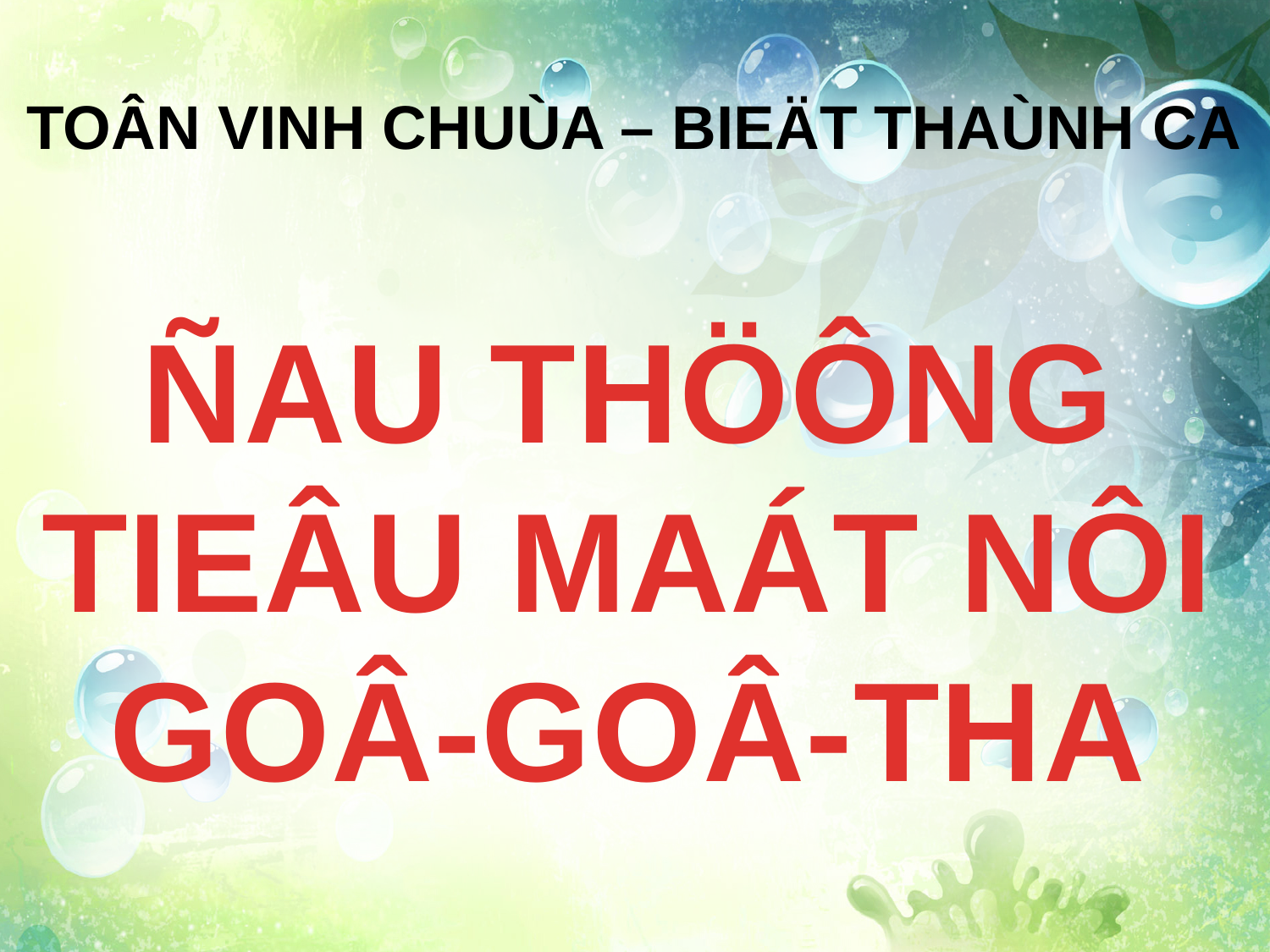

TOÂN VINH CHUÙA – BIEÄT THAÙNH CA
ÑAU THÖÔNG TIEÂU MAÁT NÔI GOÂ-GOÂ-THA